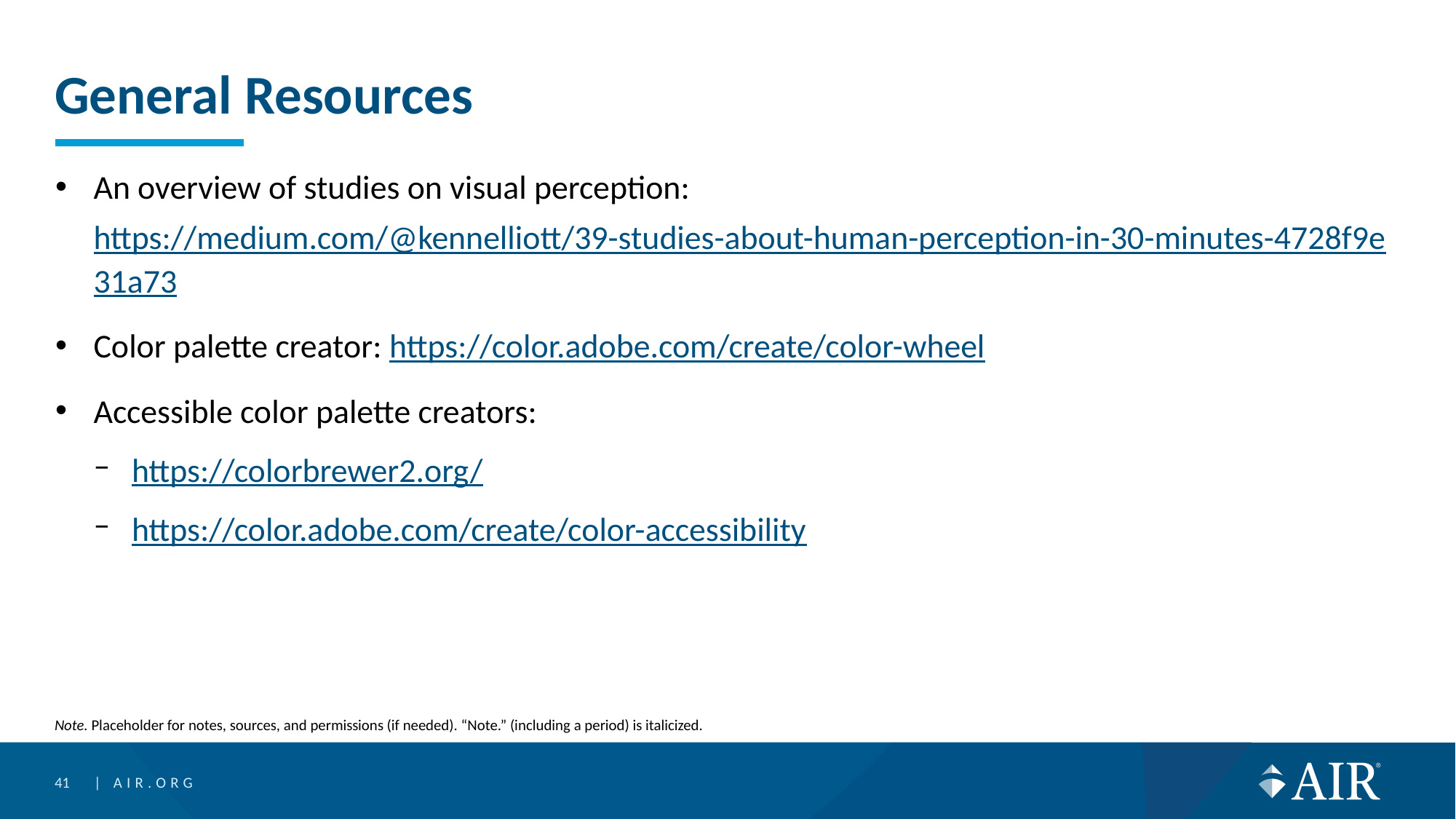

# General Resources
An overview of studies on visual perception: https://medium.com/@kennelliott/39-studies-about-human-perception-in-30-minutes-4728f9e31a73
Color palette creator: https://color.adobe.com/create/color-wheel
Accessible color palette creators:
https://colorbrewer2.org/
https://color.adobe.com/create/color-accessibility

Note. Placeholder for notes, sources, and permissions (if needed). “Note.” (including a period) is italicized.
41